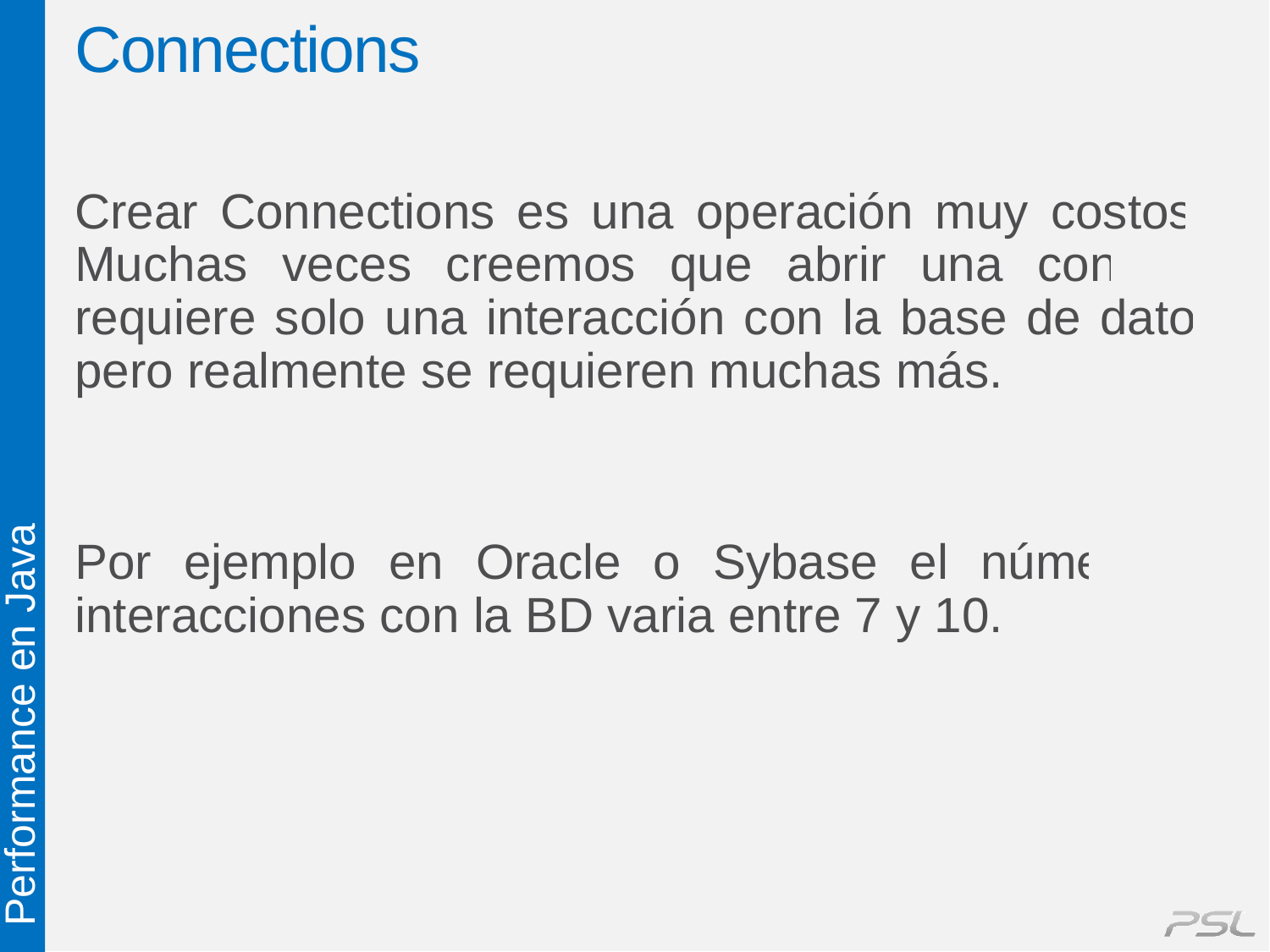

# Connections
Crear Connections es una operación muy costosa. Muchas veces creemos que abrir una conexión requiere solo una interacción con la base de datos, pero realmente se requieren muchas más.

Por ejemplo en Oracle o Sybase el número de interacciones con la BD varia entre 7 y 10.
Performance en Java